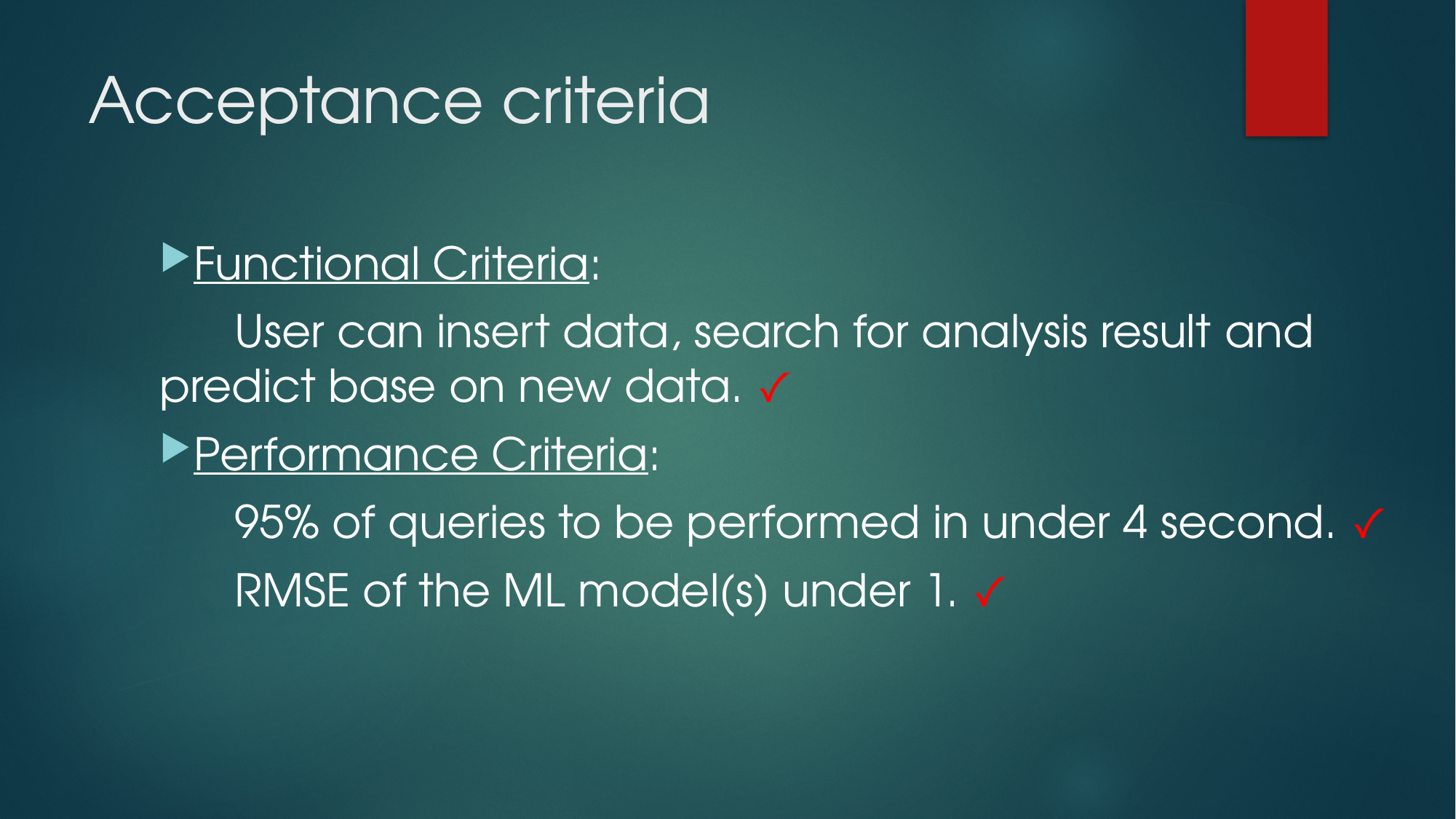

# Acceptance criteria
Functional Criteria:
      User can insert data, search for analysis result and predict base on new data. ✓
Performance Criteria:
      95% of queries to be performed in under 4 second. ✓
      RMSE of the ML model(s) under 1. ✓